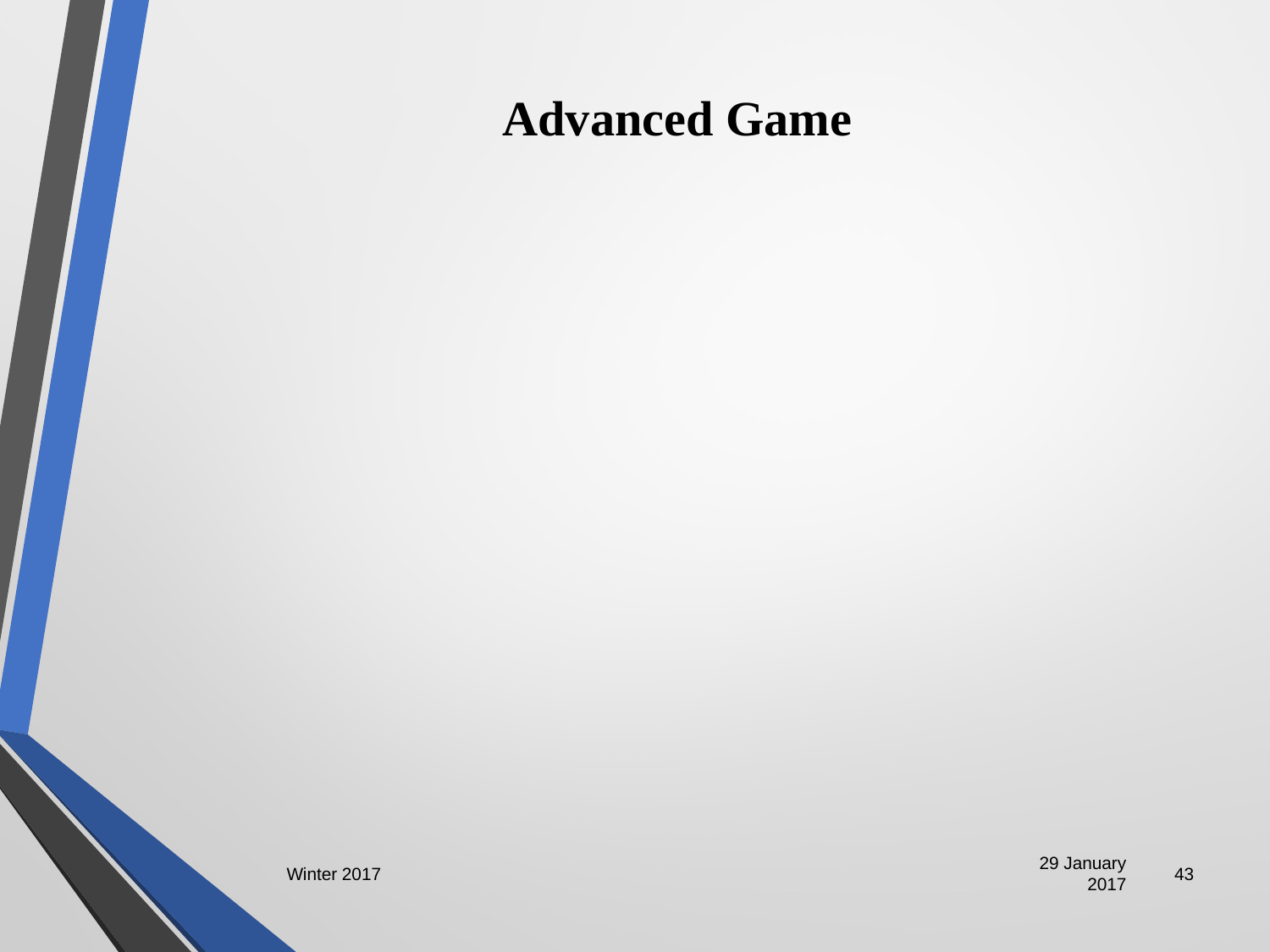

# Advanced Game

Winter 2017
29 January 2017
43